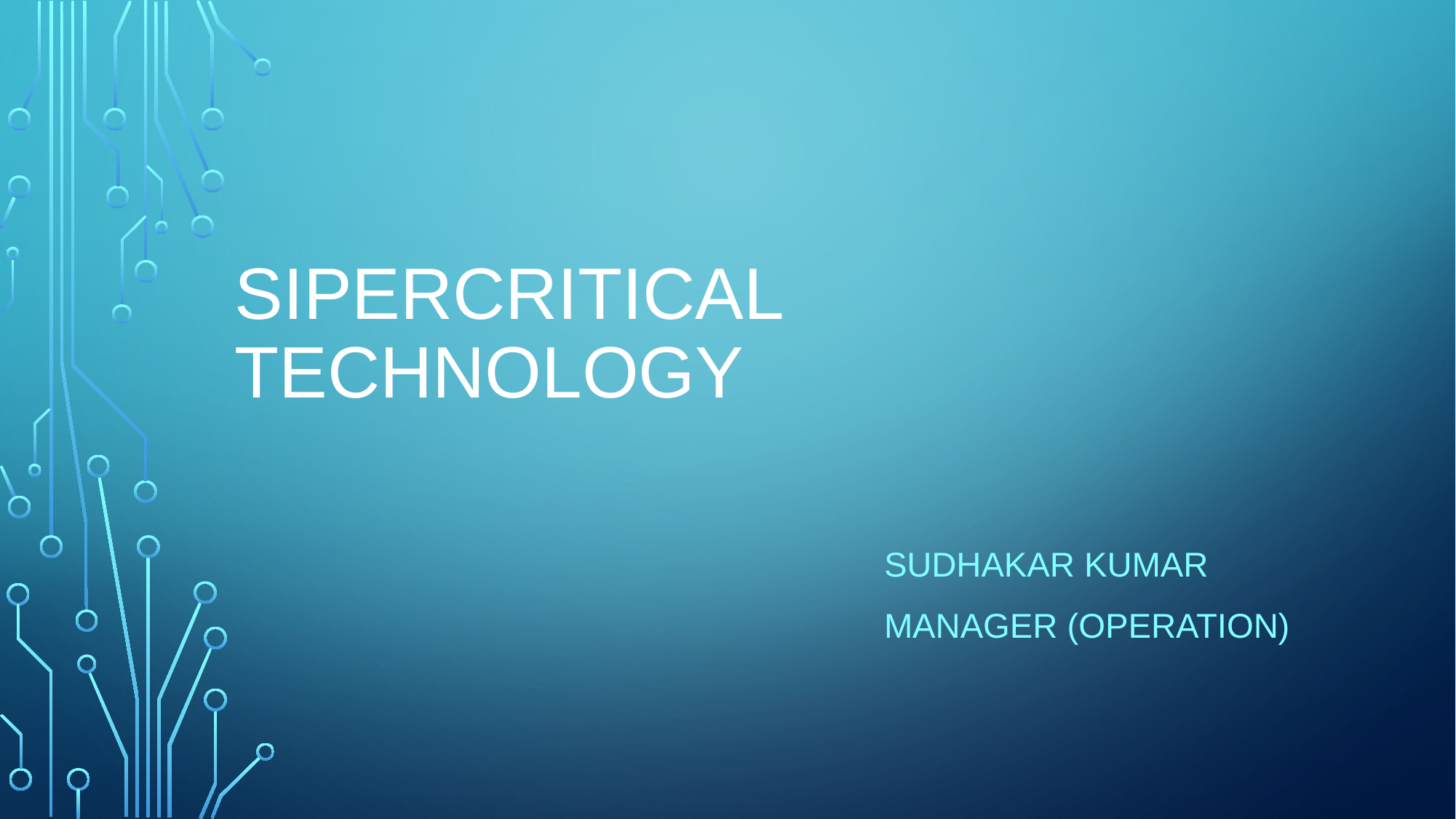

# Sipercritical technology
Sudhakar Kumar
Manager (operation)